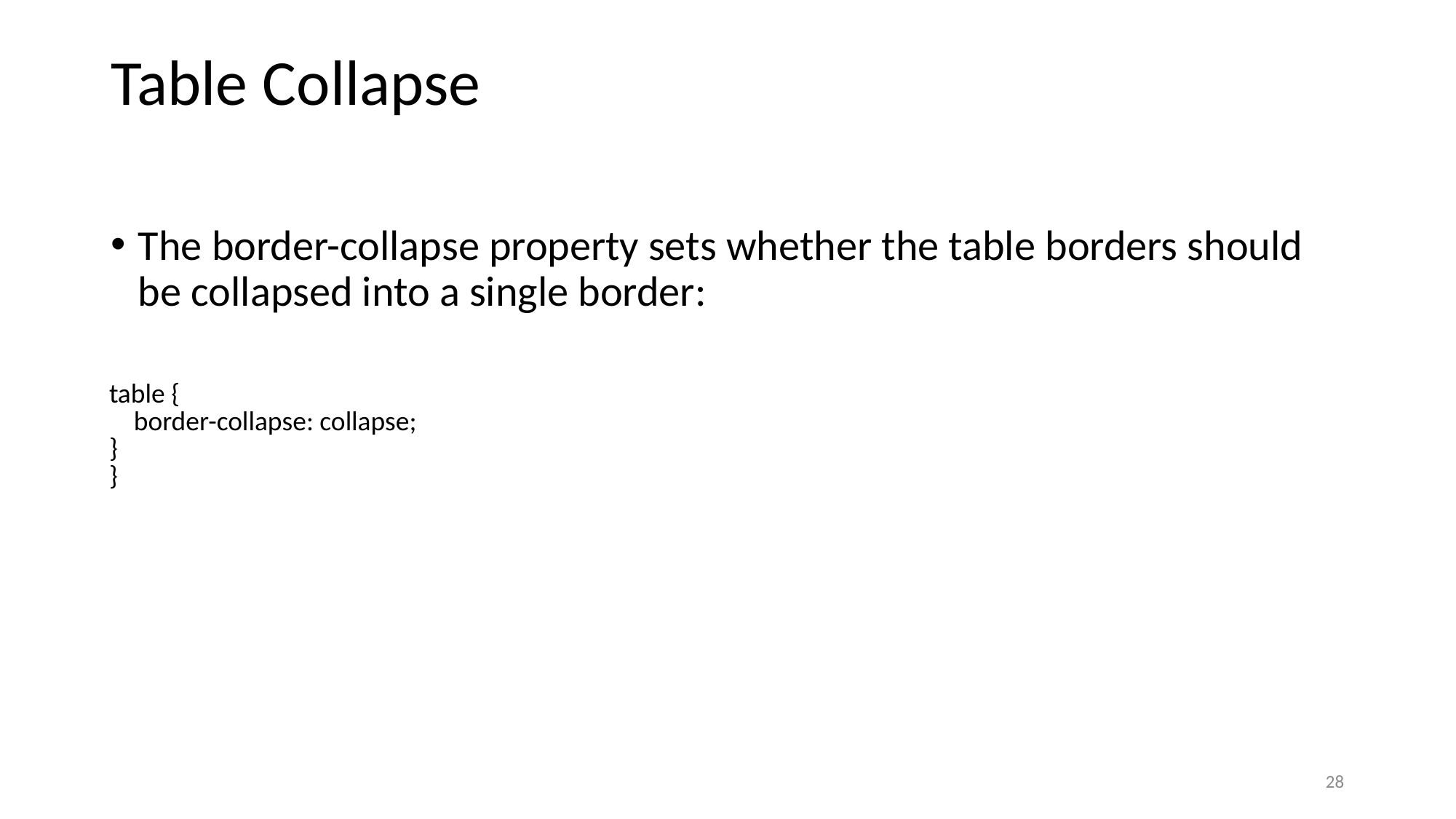

# Table Collapse
The border-collapse property sets whether the table borders should be collapsed into a single border:
| table {     border-collapse: collapse; } } |
| --- |
28